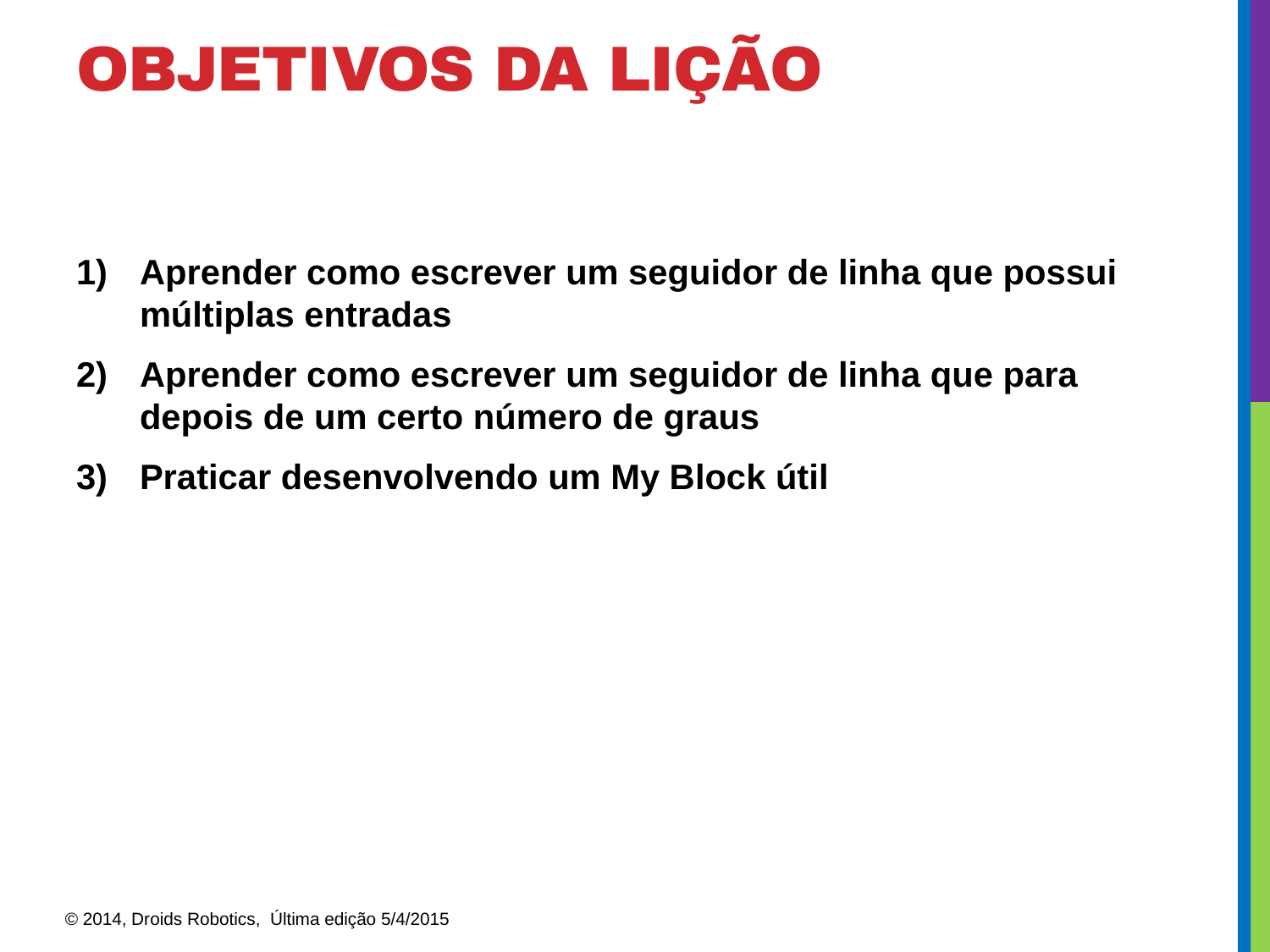

# objetivos da lição
Aprender como escrever um seguidor de linha que possui múltiplas entradas
Aprender como escrever um seguidor de linha que para depois de um certo número de graus
Praticar desenvolvendo um My Block útil
© 2014, Droids Robotics,  Última edição 5/4/2015